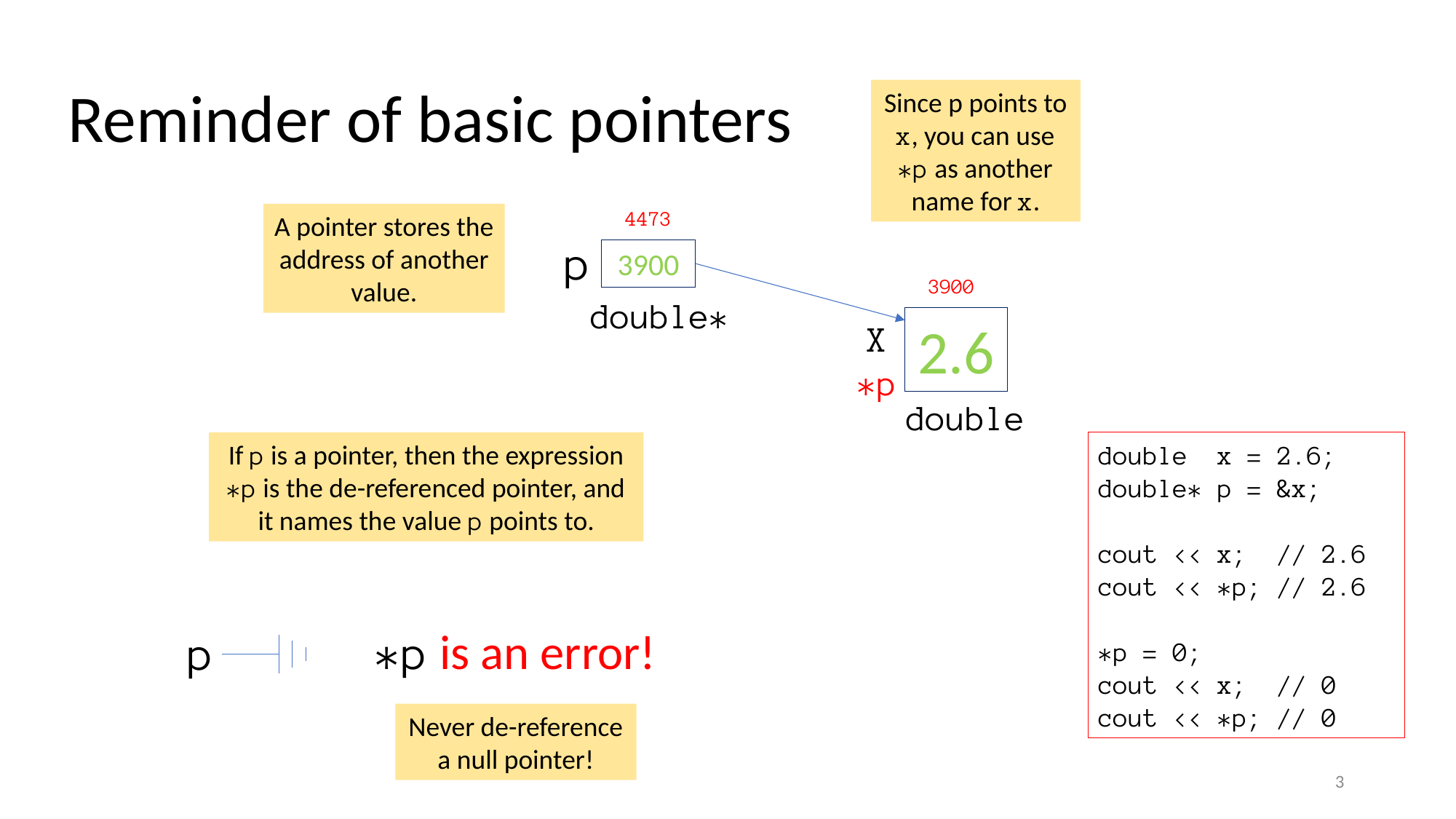

# Reminder of basic pointers
Since p points to x, you can use *p as another name for x.
4473
A pointer stores the address of another value.
p
3900
double*
3900
2.6
X
*p
double
If p is a pointer, then the expression *p is the de-referenced pointer, and it names the value p points to.
double  x = 2.6;
double* p = &x;

cout << x;  // 2.6
cout << *p; // 2.6

*p = 0;
cout << x;  // 0
cout << *p; // 0
*p is an error!
p
Never de-reference a null pointer!
3